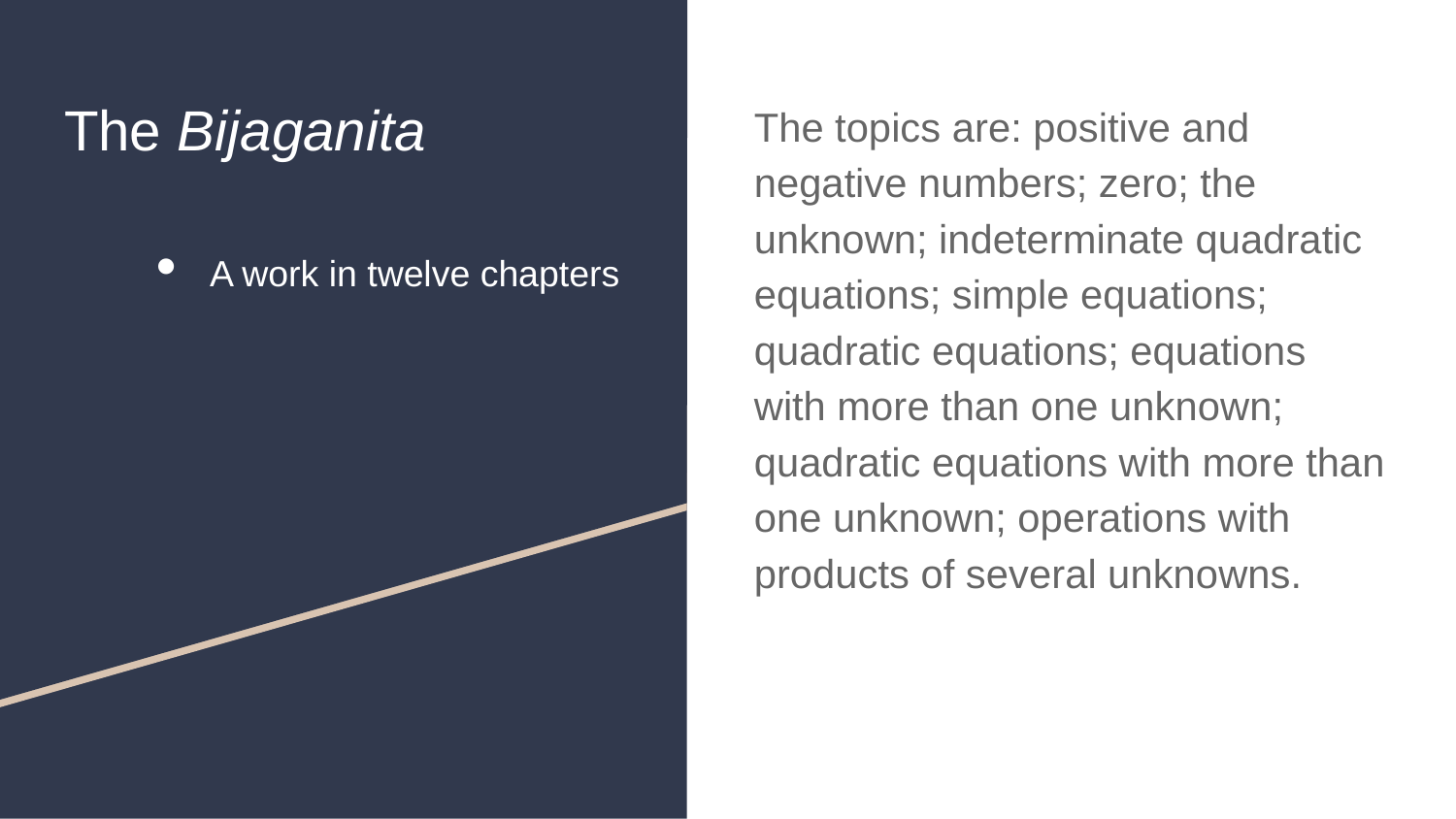

# The Bijaganita

A work in twelve chapters
The topics are: positive and negative numbers; zero; the unknown; indeterminate quadratic equations; simple equations; quadratic equations; equations with more than one unknown; quadratic equations with more than one unknown; operations with products of several unknowns.